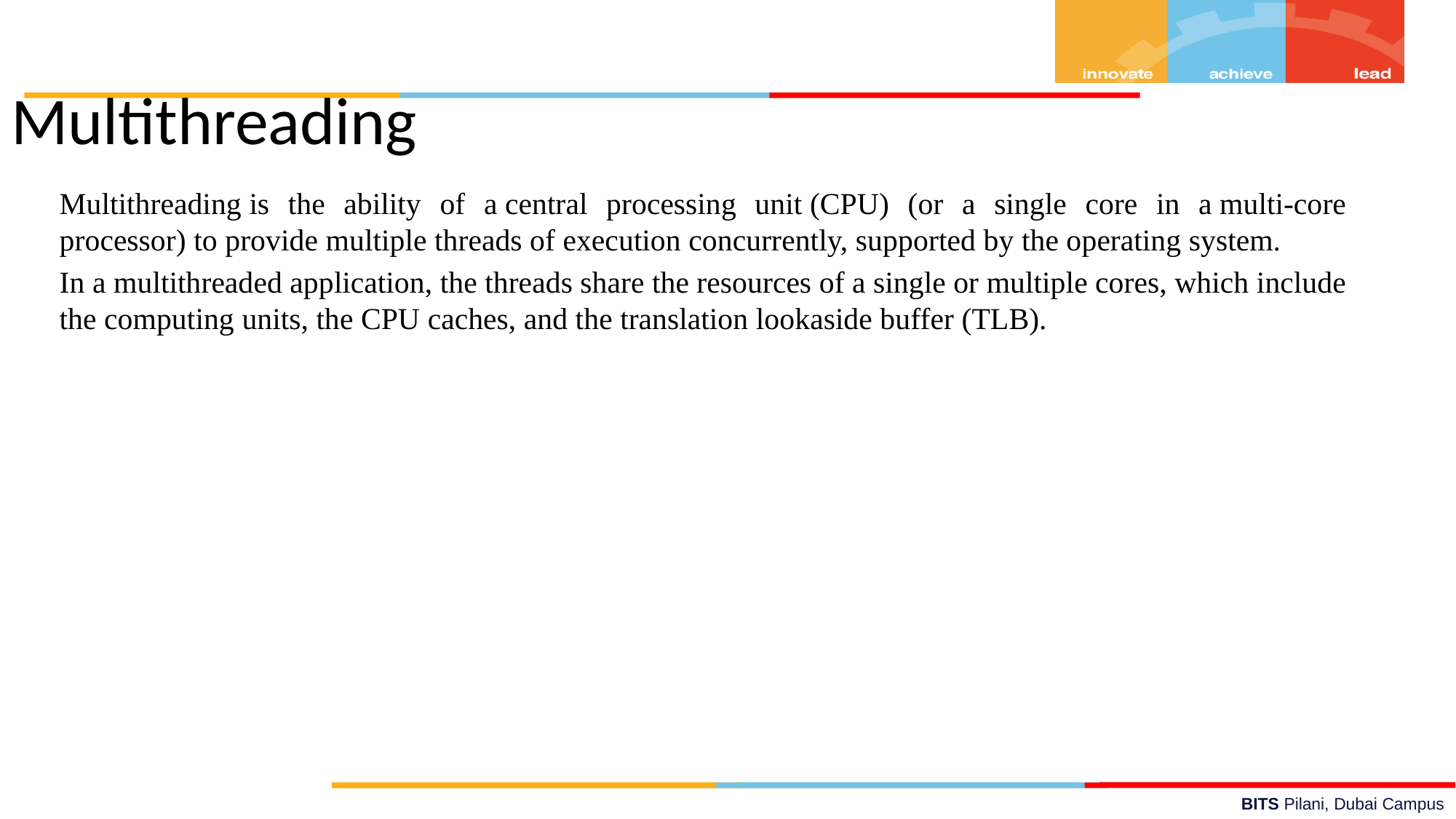

Multithreading
Multithreading is the ability of a central processing unit (CPU) (or a single core in a multi-core processor) to provide multiple threads of execution concurrently, supported by the operating system.
In a multithreaded application, the threads share the resources of a single or multiple cores, which include the computing units, the CPU caches, and the translation lookaside buffer (TLB).